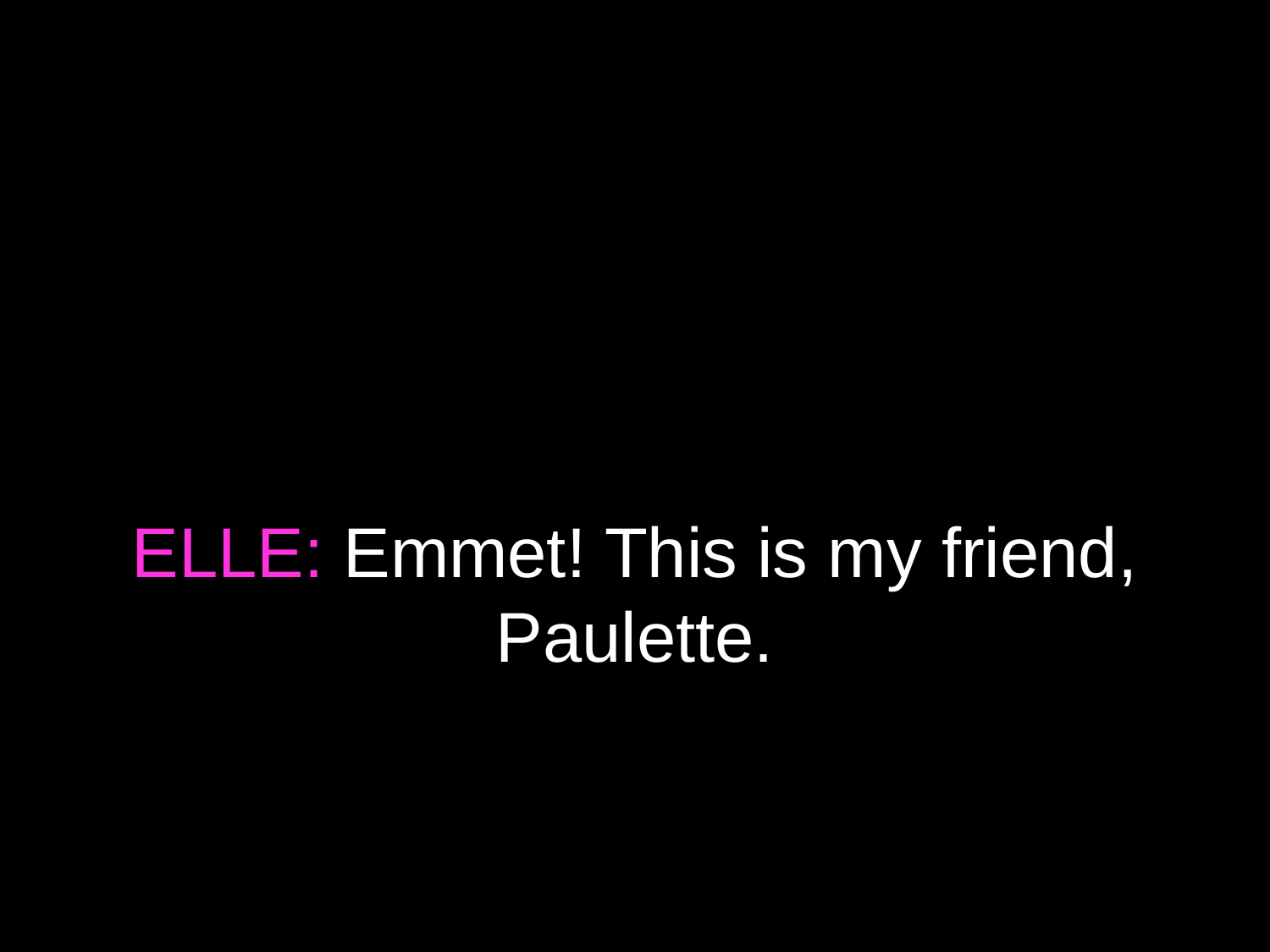

# ELLE: Emmet! This is my friend, Paulette.